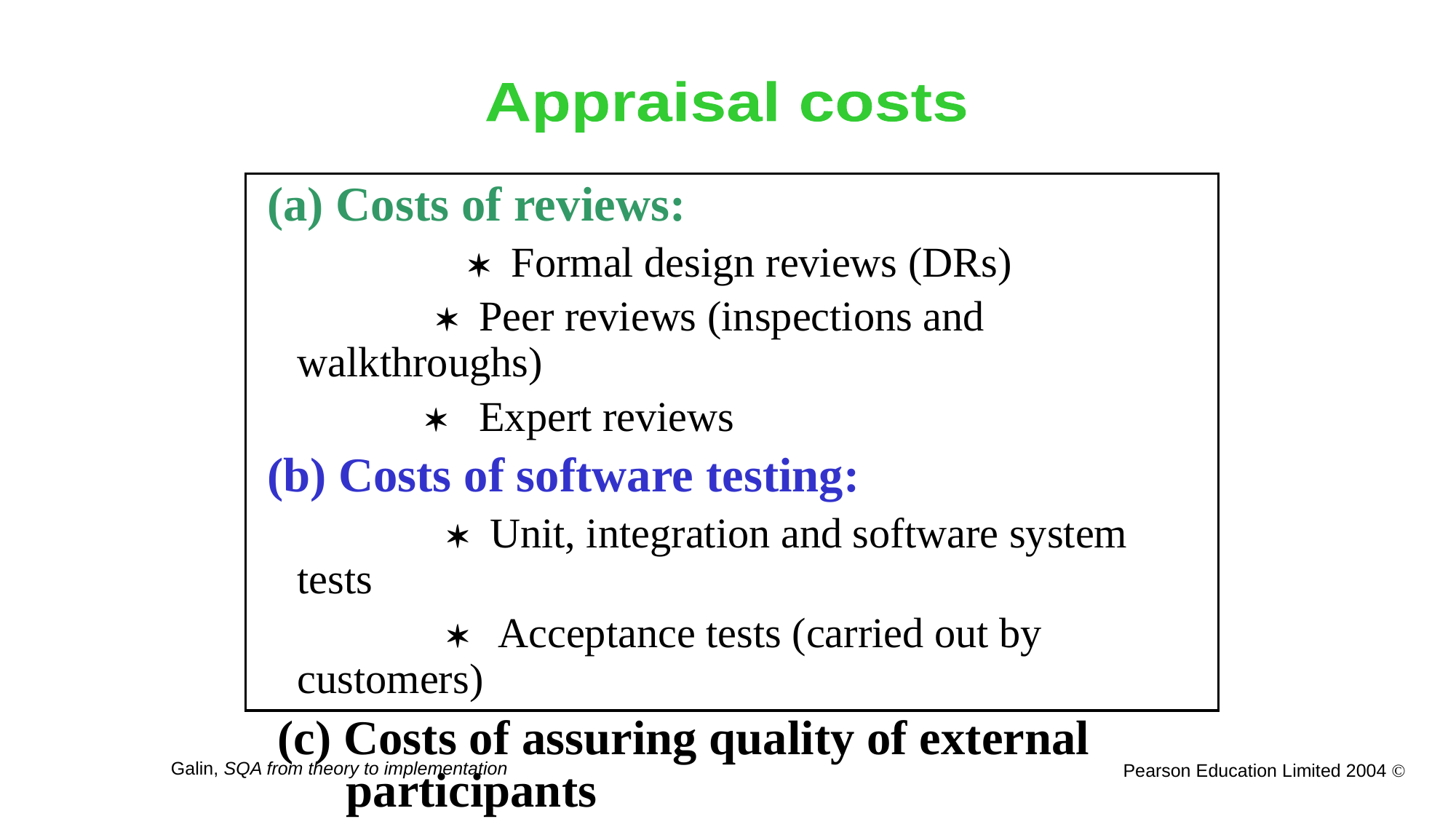

Appraisal costs
 (a) Costs of reviews:
             ∗  Formal design reviews (DRs)
             ∗  Peer reviews (inspections and walkthroughs)
             ∗  Expert reviews
 (b) Costs of software testing:
             ∗  Unit, integration and software system tests
             ∗  Acceptance tests (carried out by customers)
  (c) Costs of assuring quality of external
    participants